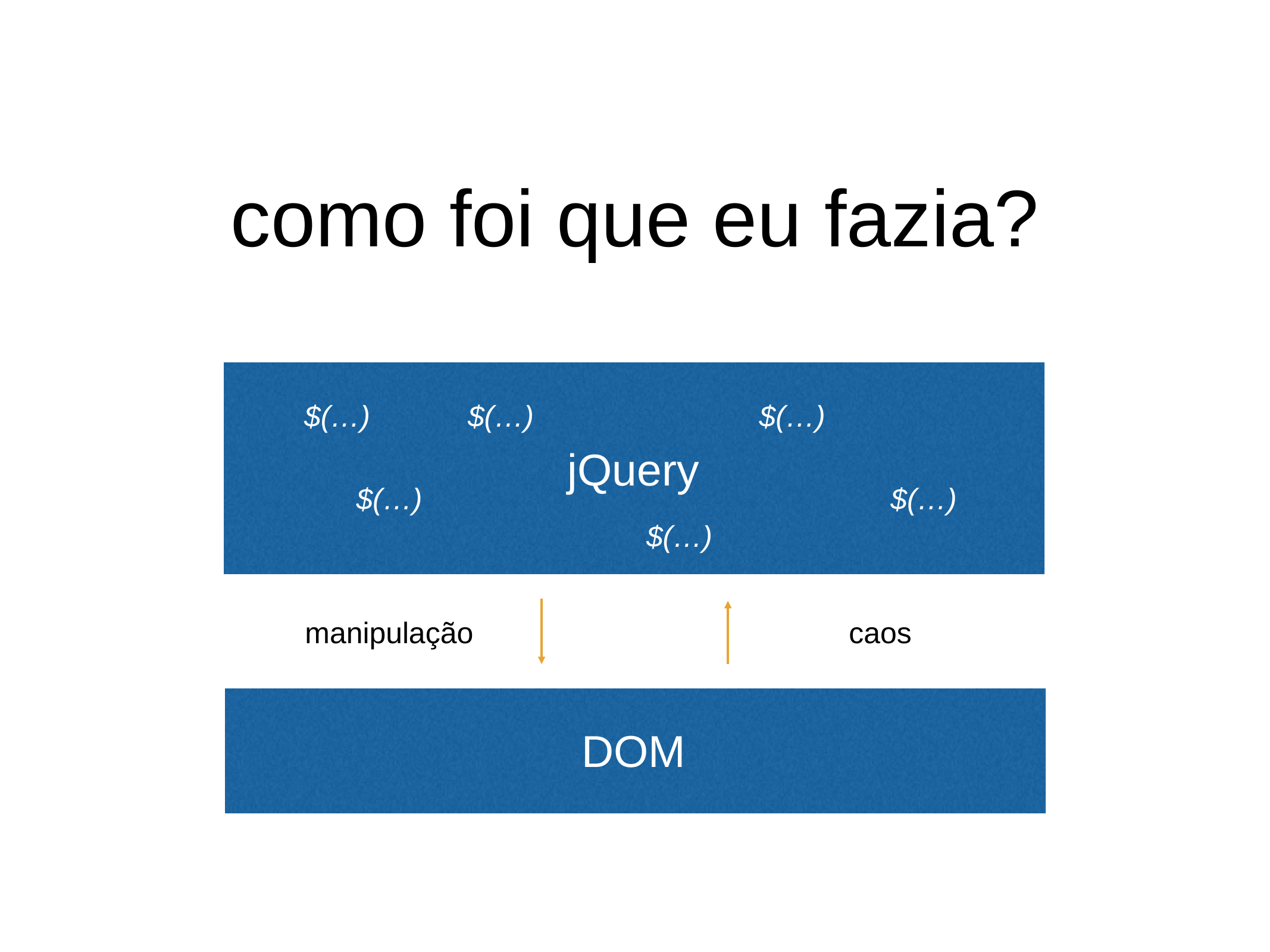

# como foi que eu fazia?

$(…)
$(…)
$(…)
jQuery
$(…)
$(…)
$(…)

manipulação
caos

DOM